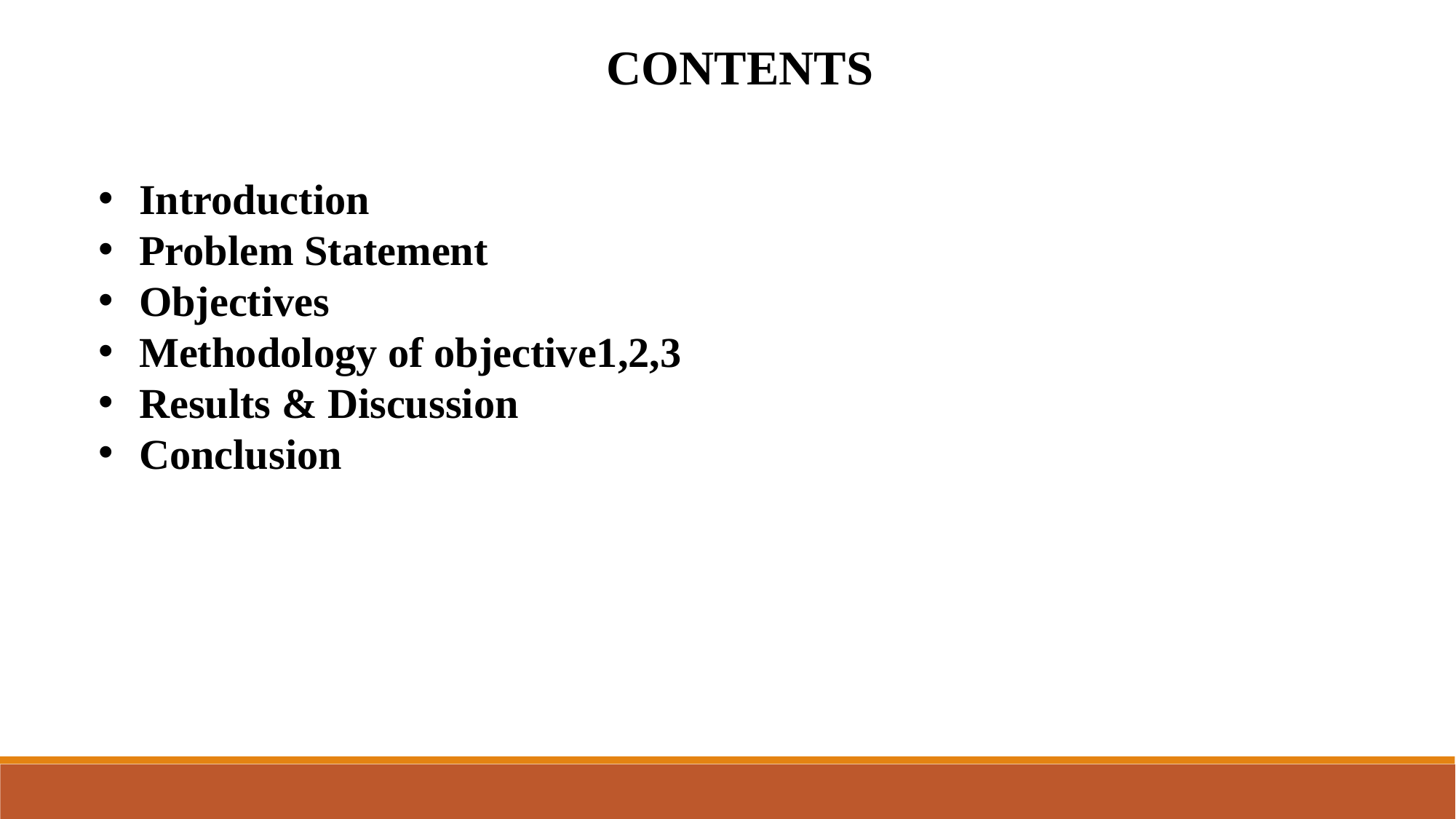

CONTENTS
Introduction
Problem Statement
Objectives
Methodology of objective1,2,3
Results & Discussion
Conclusion